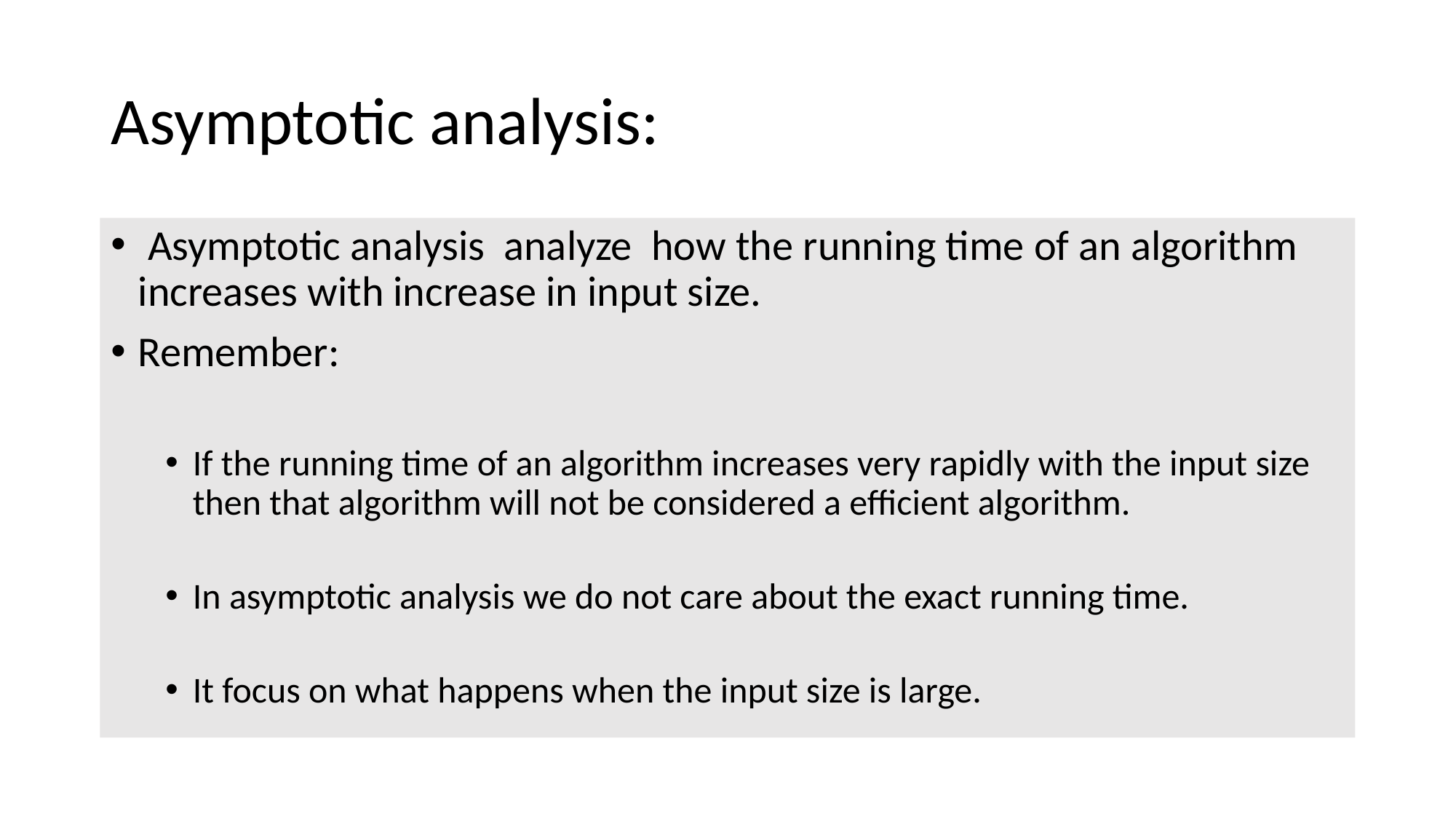

# Asymptotic analysis:
 Asymptotic analysis  analyze  how the running time of an algorithm increases with increase in input size.
Remember:

If the running time of an algorithm increases very rapidly with the input size then that algorithm will not be considered a efficient algorithm.

In asymptotic analysis we do not care about the exact running time.

It focus on what happens when the input size is large.